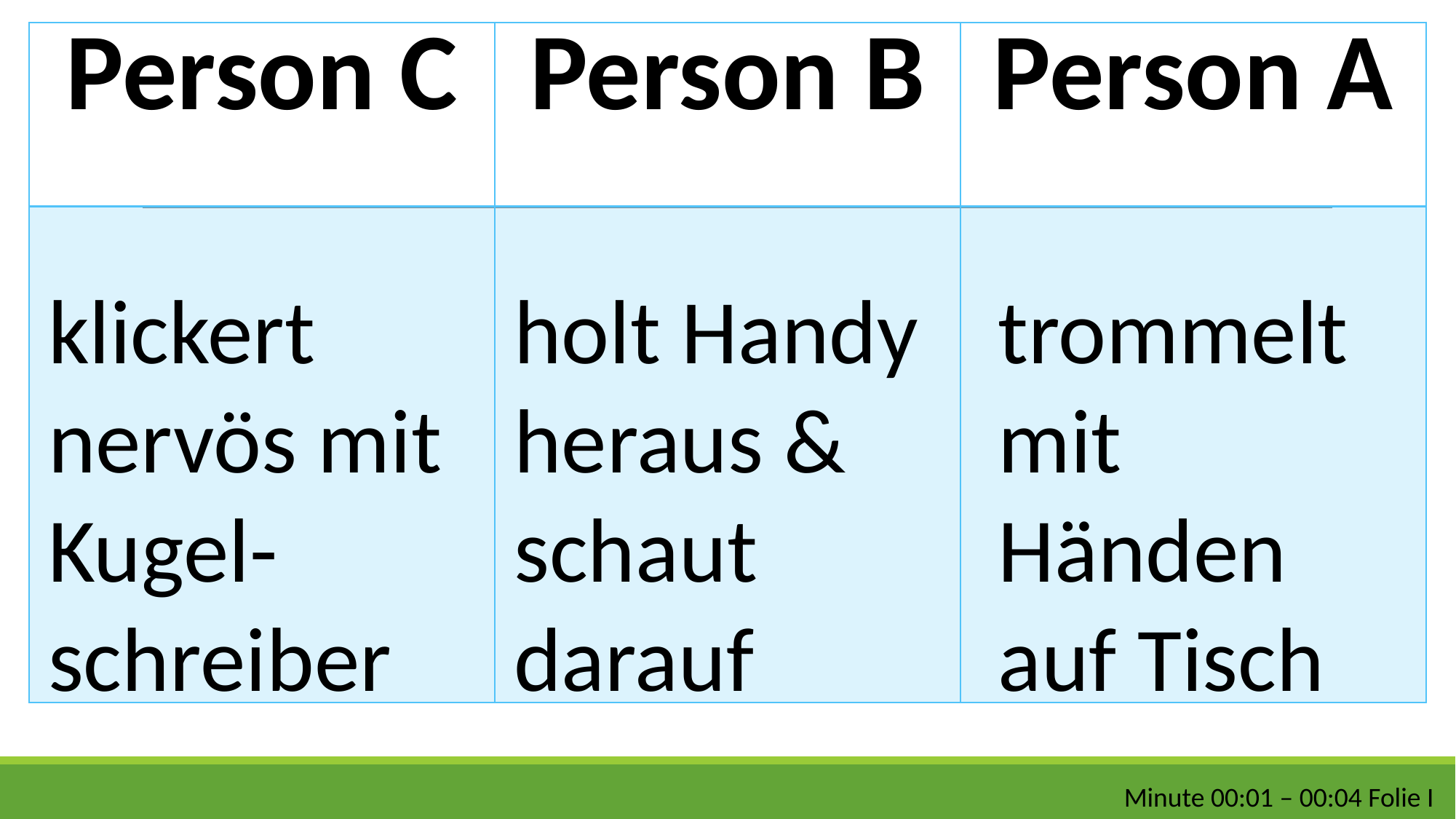

| Person C | Person B | Person A |
| --- | --- | --- |
|  |  |  |
klickert nervös mit Kugel-schreiber
holt Handy heraus & schaut darauf
trommelt mit Händen auf Tisch
Minute 00:01 – 00:04 Folie I